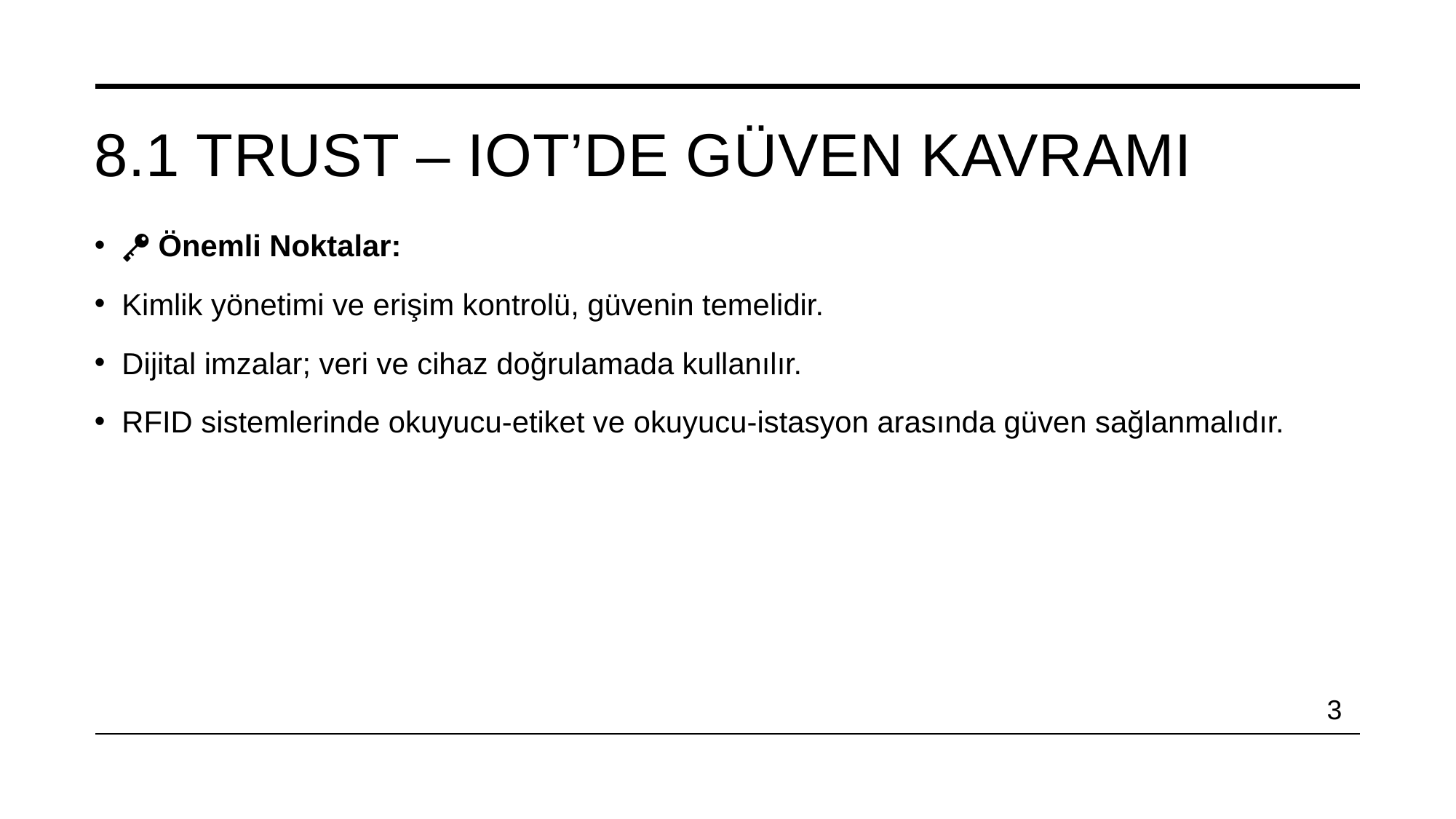

# 8.1 Trust – IoT’de Güven Kavramı
🔑 Önemli Noktalar:
Kimlik yönetimi ve erişim kontrolü, güvenin temelidir.
Dijital imzalar; veri ve cihaz doğrulamada kullanılır.
RFID sistemlerinde okuyucu-etiket ve okuyucu-istasyon arasında güven sağlanmalıdır.

3